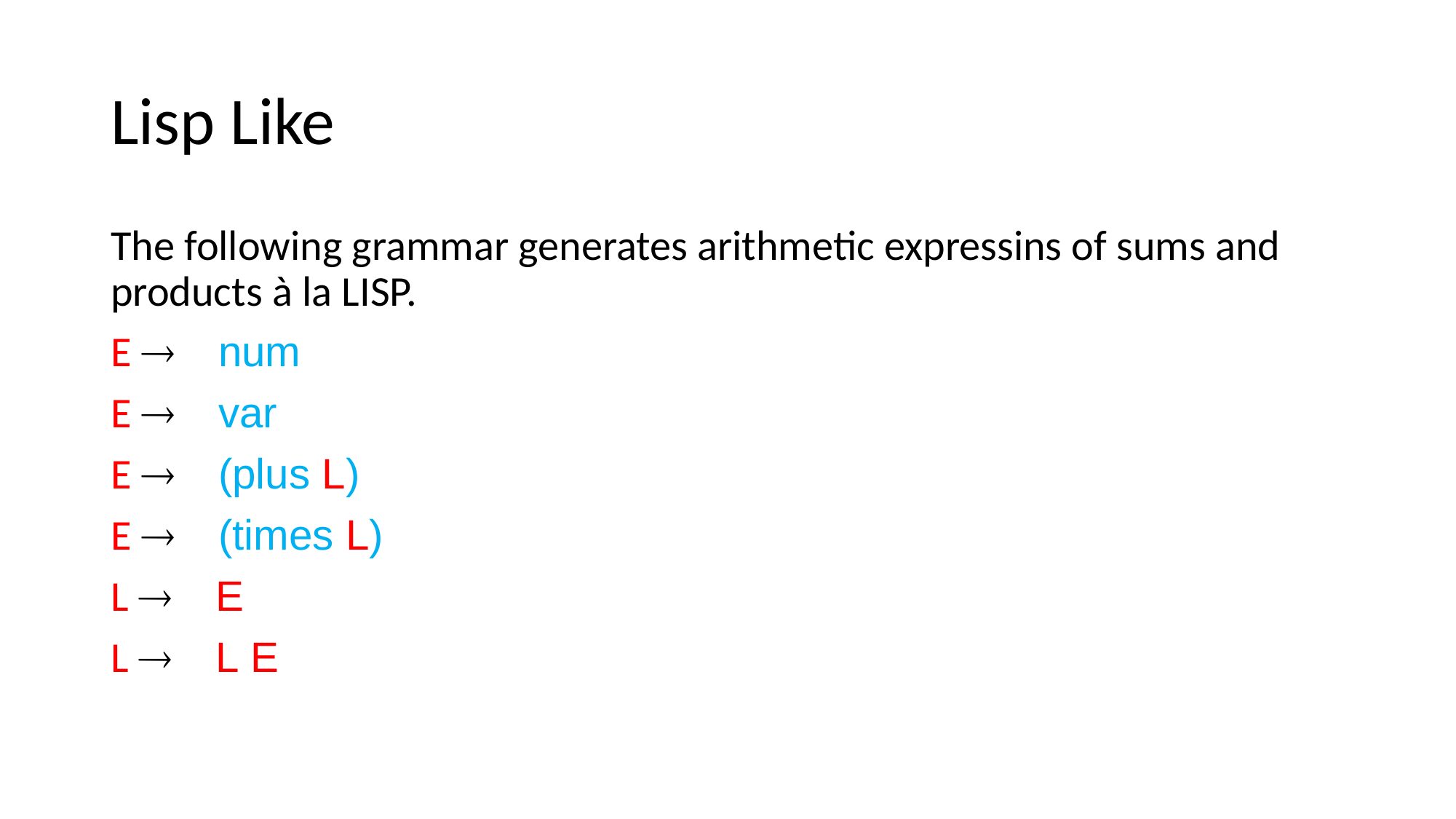

# Lisp Like
The following grammar generates arithmetic expressins of sums and products à la LISP.
E →  num
E →  var
E →  (plus L)
E →  (times L)
L →  E
L →  L E